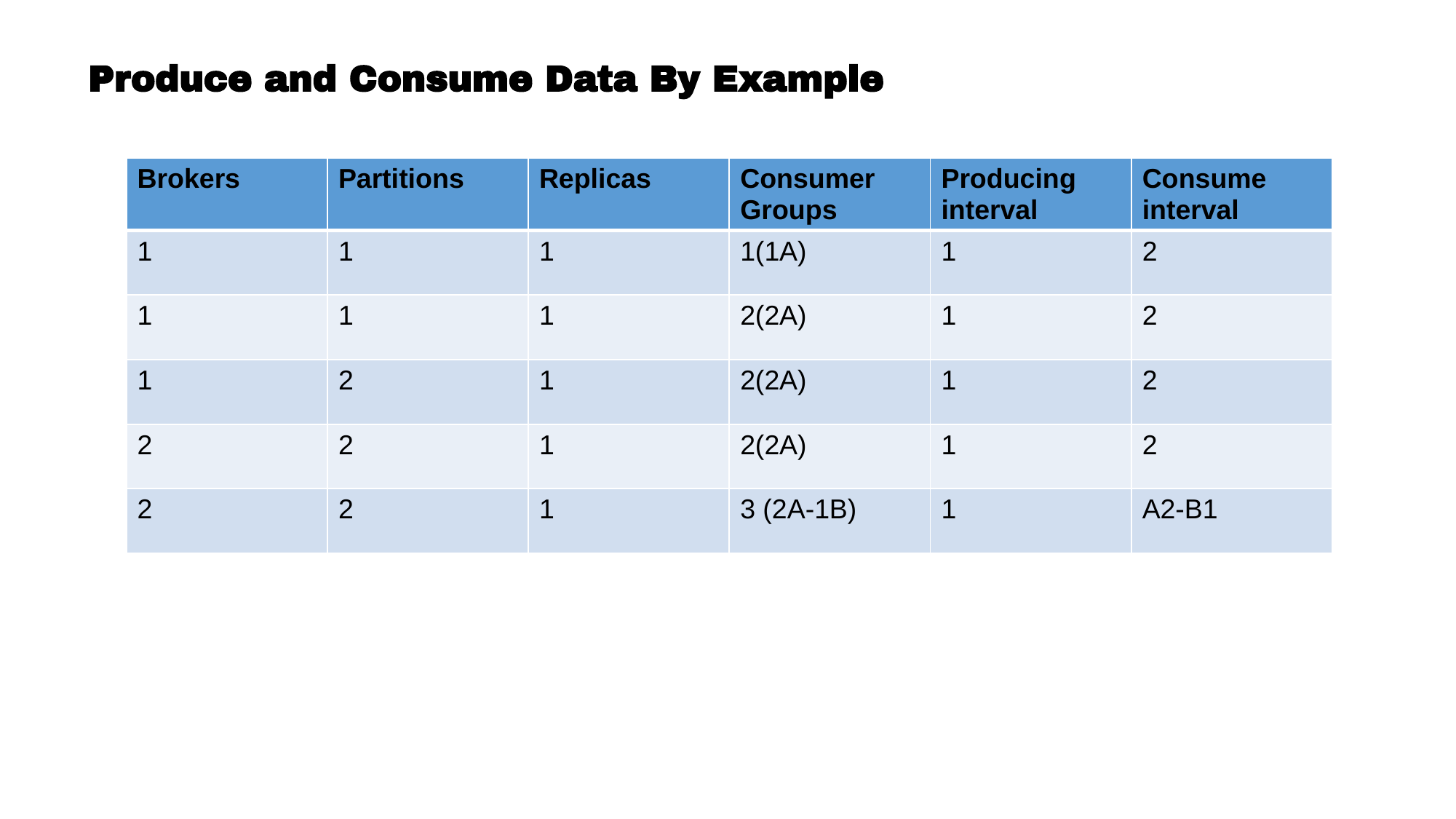

# Produce and Consume Data By Example
| Brokers | Partitions | Replicas | Consumer Groups | Producing interval | Consume interval |
| --- | --- | --- | --- | --- | --- |
| 1 | 1 | 1 | 1(1A) | 1 | 2 |
| 1 | 1 | 1 | 2(2A) | 1 | 2 |
| 1 | 2 | 1 | 2(2A) | 1 | 2 |
| 2 | 2 | 1 | 2(2A) | 1 | 2 |
| 2 | 2 | 1 | 3 (2A-1B) | 1 | A2-B1 |